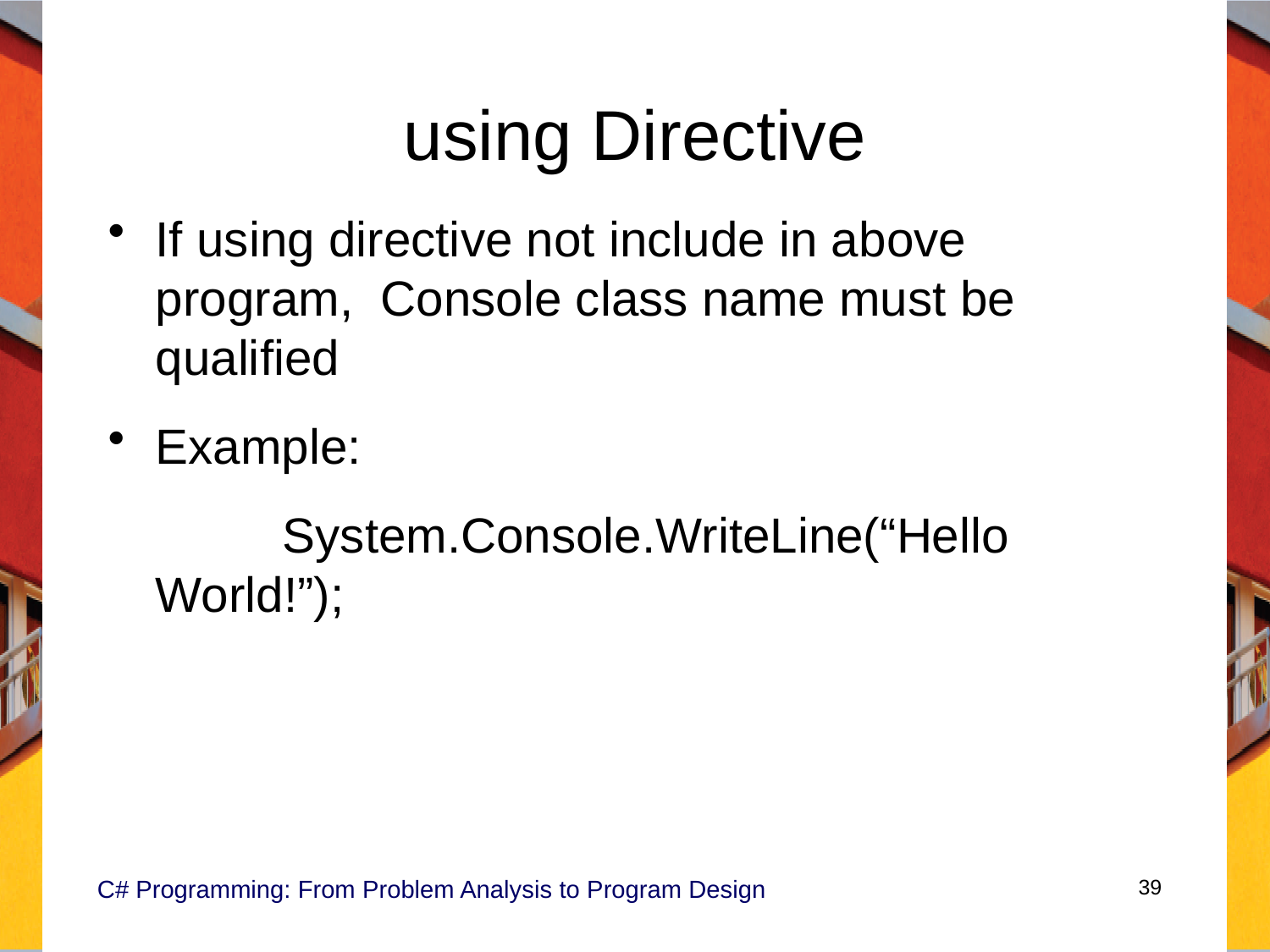

# using Directive
If using directive not include in above program,  Console class name must be qualified
Example:
		System.Console.WriteLine(“Hello World!”);

C# Programming: From Problem Analysis to Program Design

39